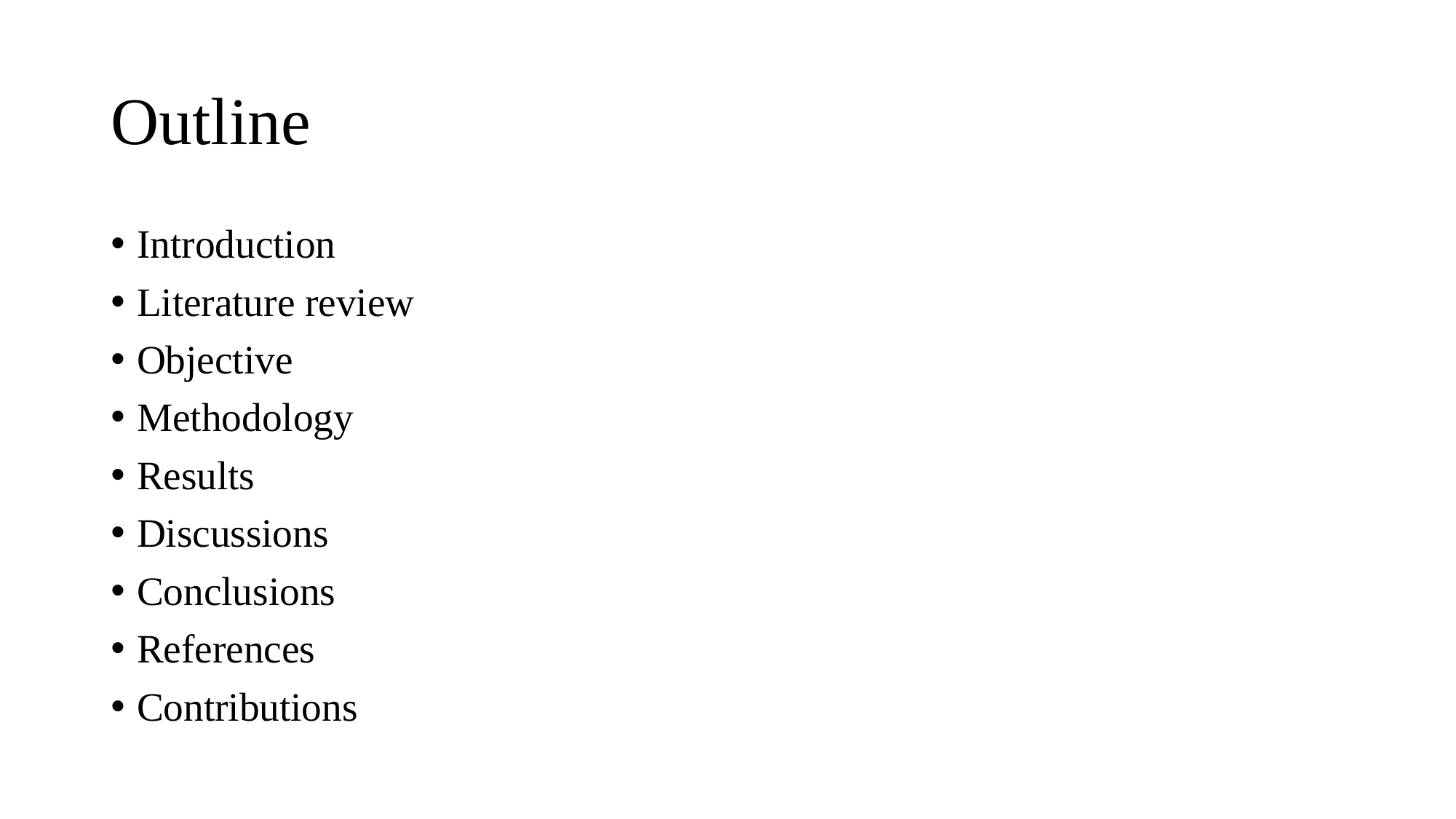

# Outline
Introduction
Literature review
Objective
Methodology
Results
Discussions
Conclusions
References
Contributions